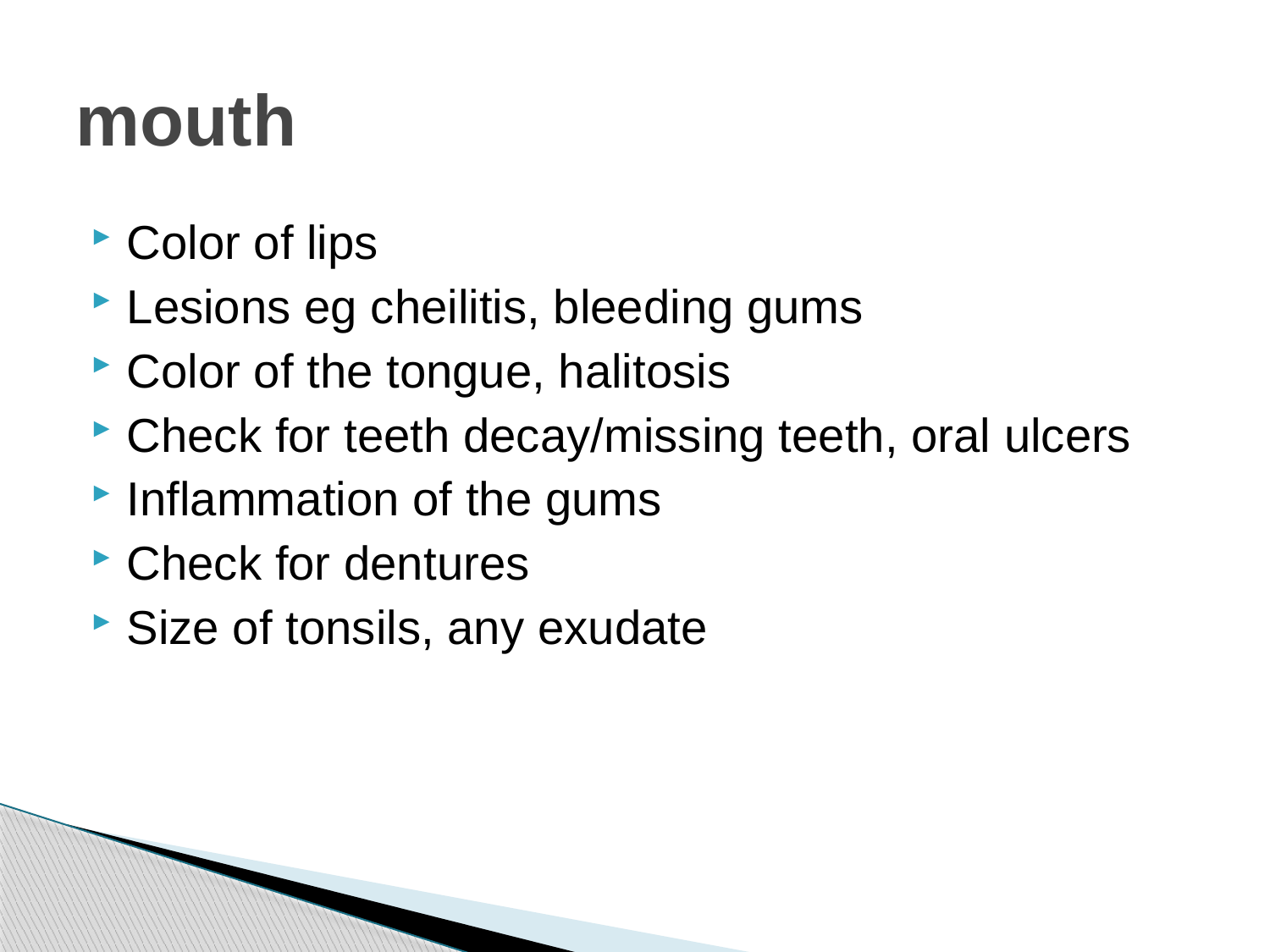

# mouth
Color of lips
Lesions eg cheilitis, bleeding gums
Color of the tongue, halitosis
Check for teeth decay/missing teeth, oral ulcers
Inflammation of the gums
Check for dentures
Size of tonsils, any exudate